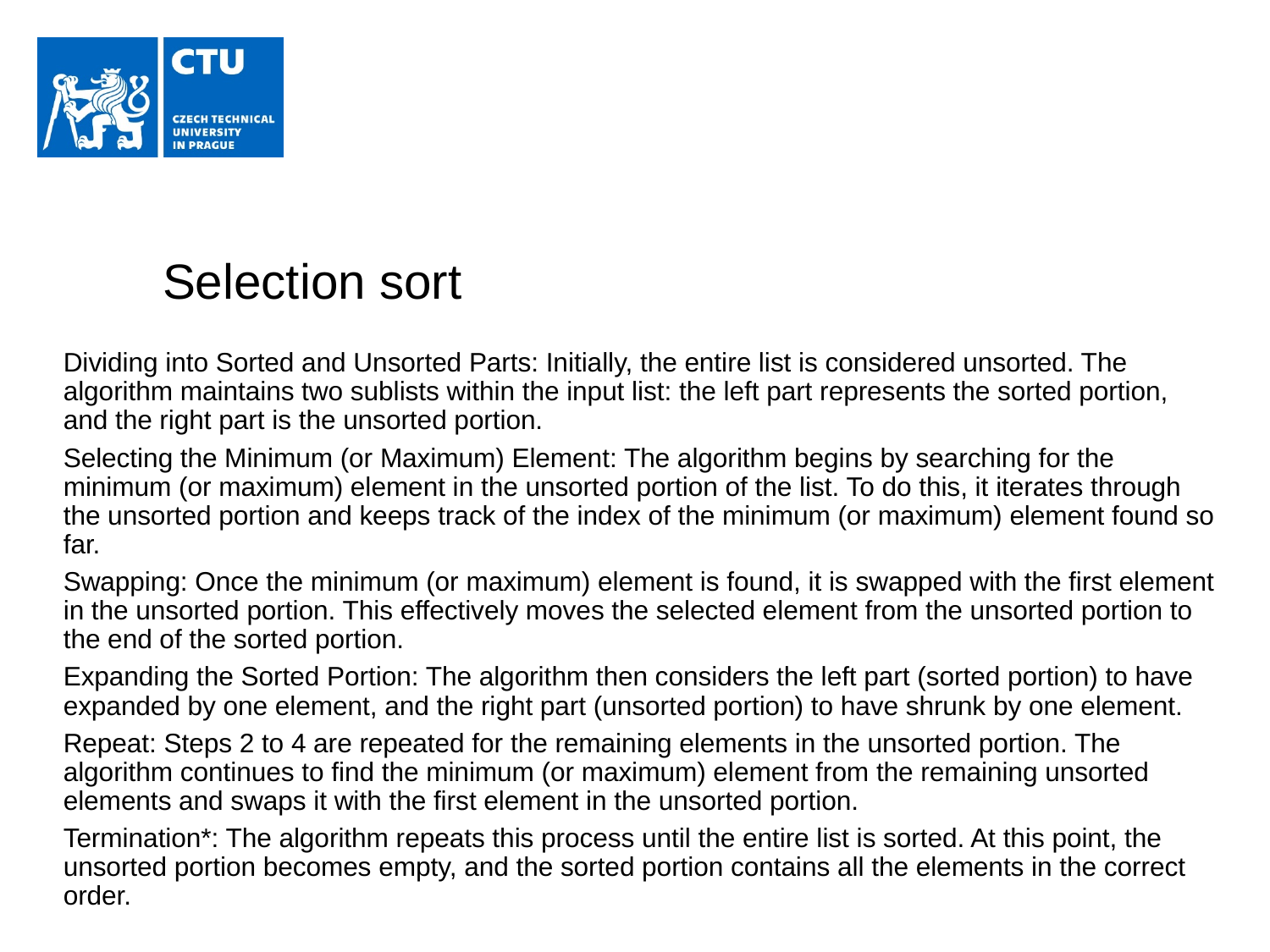

# Selection sort
Dividing into Sorted and Unsorted Parts: Initially, the entire list is considered unsorted. The algorithm maintains two sublists within the input list: the left part represents the sorted portion, and the right part is the unsorted portion.
Selecting the Minimum (or Maximum) Element: The algorithm begins by searching for the minimum (or maximum) element in the unsorted portion of the list. To do this, it iterates through the unsorted portion and keeps track of the index of the minimum (or maximum) element found so far.
Swapping: Once the minimum (or maximum) element is found, it is swapped with the first element in the unsorted portion. This effectively moves the selected element from the unsorted portion to the end of the sorted portion.
Expanding the Sorted Portion: The algorithm then considers the left part (sorted portion) to have expanded by one element, and the right part (unsorted portion) to have shrunk by one element.
Repeat: Steps 2 to 4 are repeated for the remaining elements in the unsorted portion. The algorithm continues to find the minimum (or maximum) element from the remaining unsorted elements and swaps it with the first element in the unsorted portion.
Termination*: The algorithm repeats this process until the entire list is sorted. At this point, the unsorted portion becomes empty, and the sorted portion contains all the elements in the correct order.